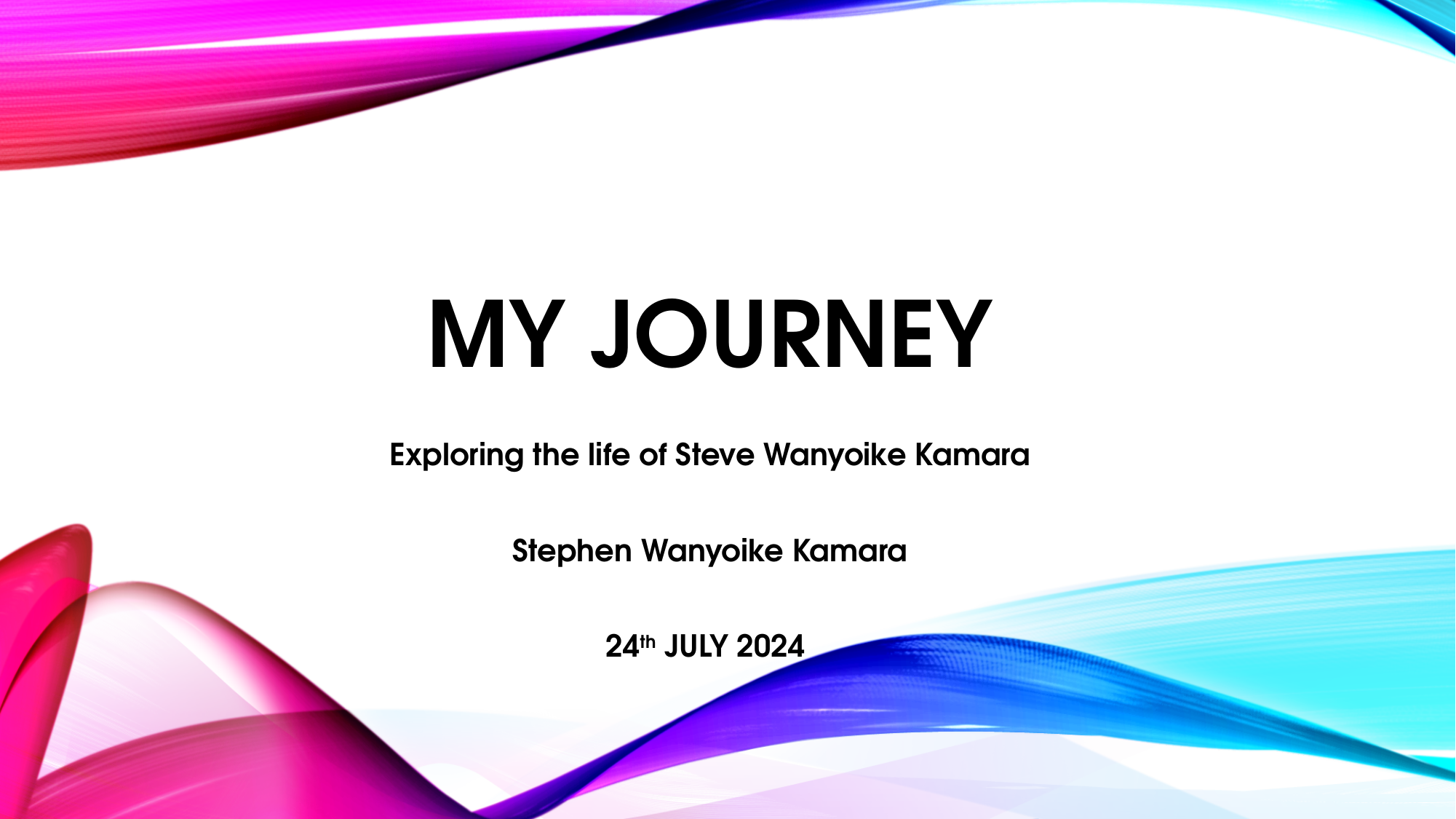

# My journey
Exploring the life of Steve Wanyoike Kamara

Stephen Wanyoike Kamara

24th JULY 2024